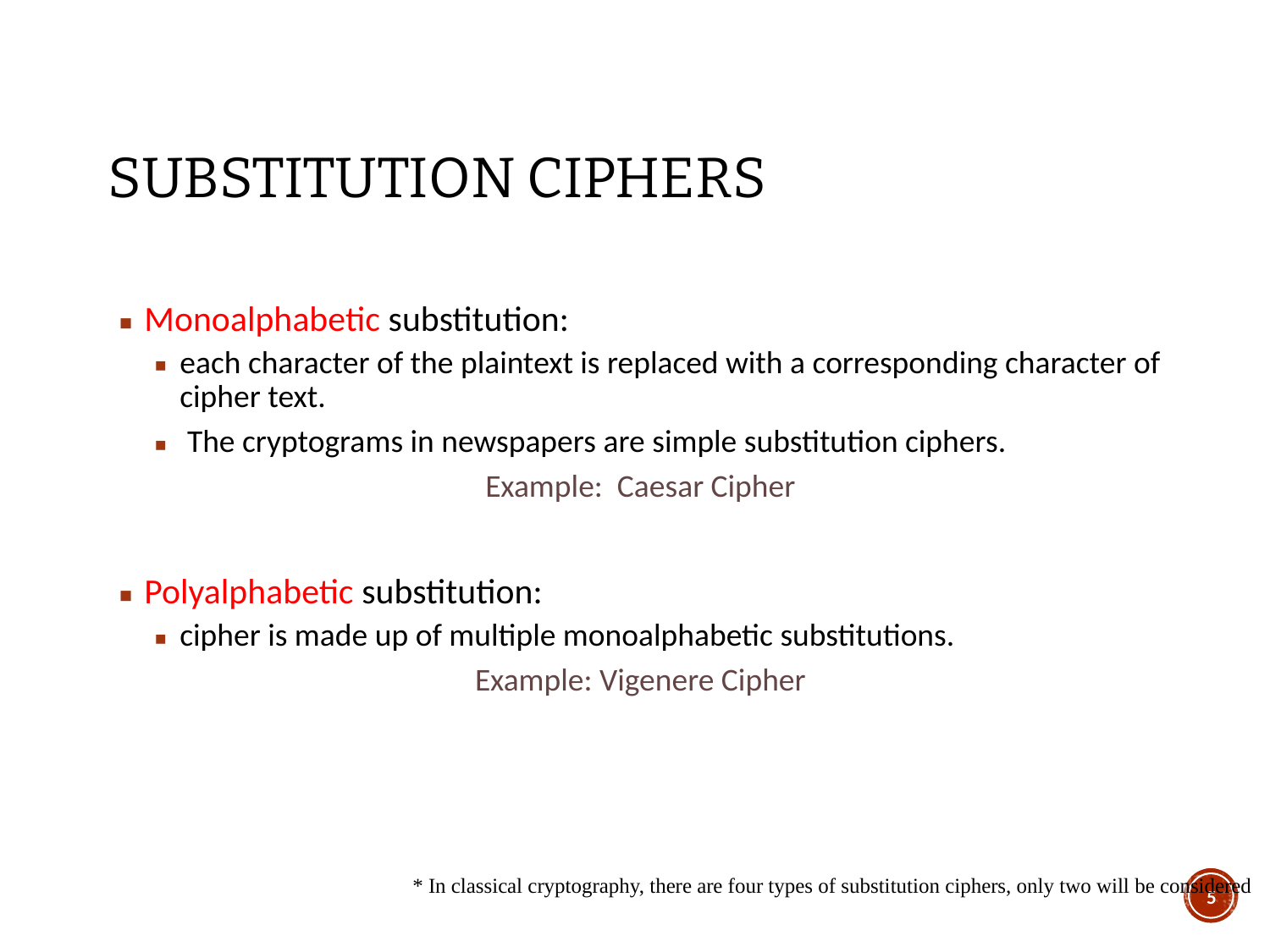

# SUBSTITUTION CIPHERS
Monoalphabetic substitution:
each character of the plaintext is replaced with a corresponding character of cipher text.
 The cryptograms in newspapers are simple substitution ciphers.
Example:  Caesar Cipher

Polyalphabetic substitution:
cipher is made up of multiple monoalphabetic substitutions.
Example: Vigenere Cipher
* In classical cryptography, there are four types of substitution ciphers, only two will be considered
5